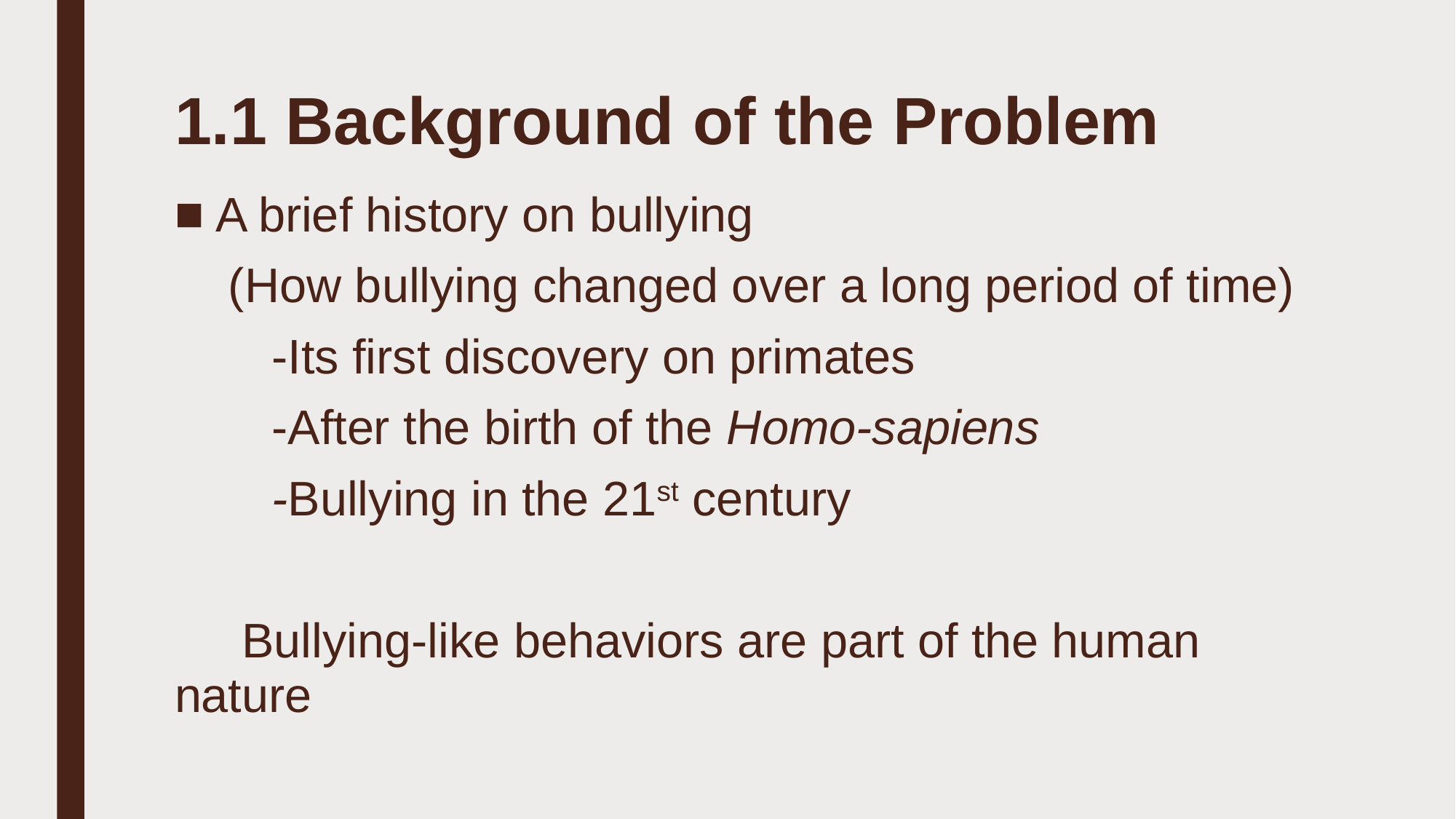

# 1.1 Background of the Problem
A brief history on bullying
    (How bullying changed over a long period of time)
	-Its first discovery on primates
	-After the birth of the Homo-sapiens
	-Bullying in the 21st century

     Bullying-like behaviors are part of the human nature